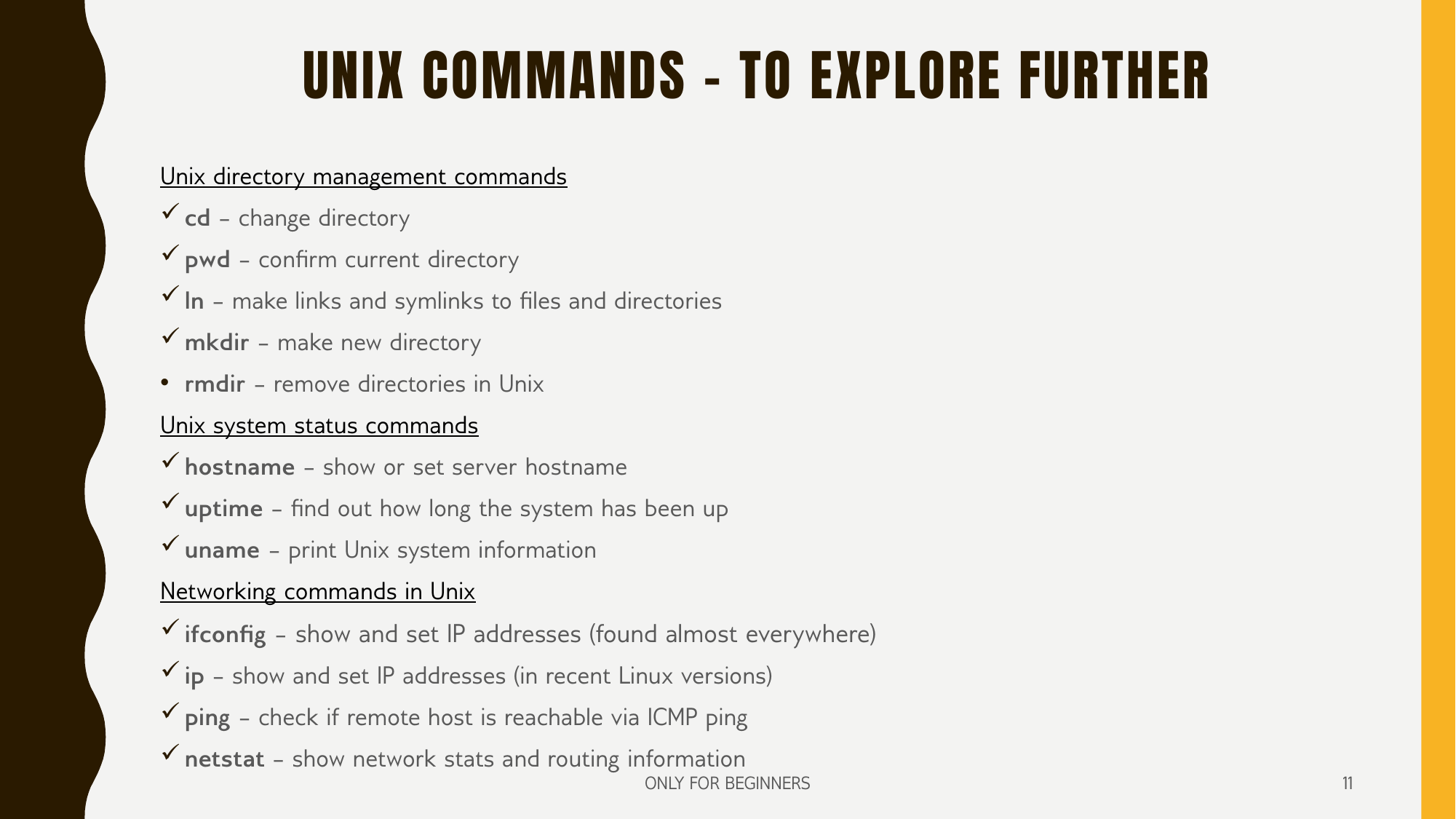

# UNIX Commands – TO Explore FURTHER
Unix directory management commands
cd – change directory
pwd – confirm current directory
ln – make links and symlinks to files and directories
mkdir – make new directory
rmdir – remove directories in Unix
Unix system status commands
hostname – show or set server hostname
uptime – find out how long the system has been up
uname – print Unix system information
Networking commands in Unix
ifconfig – show and set IP addresses (found almost everywhere)
ip – show and set IP addresses (in recent Linux versions)
ping – check if remote host is reachable via ICMP ping
netstat – show network stats and routing information

ONLY FOR BEGINNERS
11